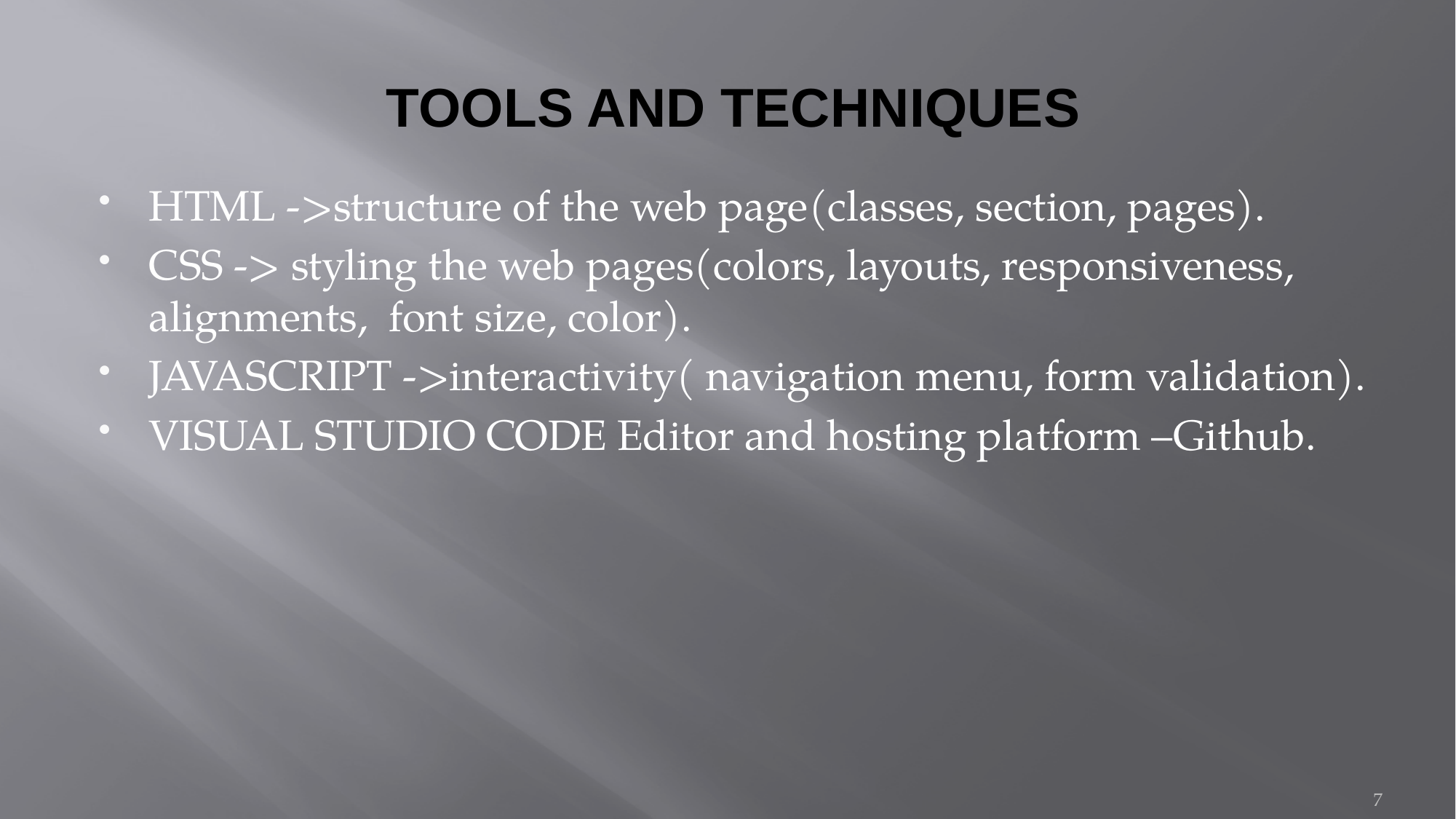

# TOOLS AND TECHNIQUES
HTML ->structure of the web page(classes, section, pages).
CSS -> styling the web pages(colors, layouts, responsiveness, alignments,  font size, color).
JAVASCRIPT ->interactivity( navigation menu, form validation).
VISUAL STUDIO CODE Editor and hosting platform –Github.
7